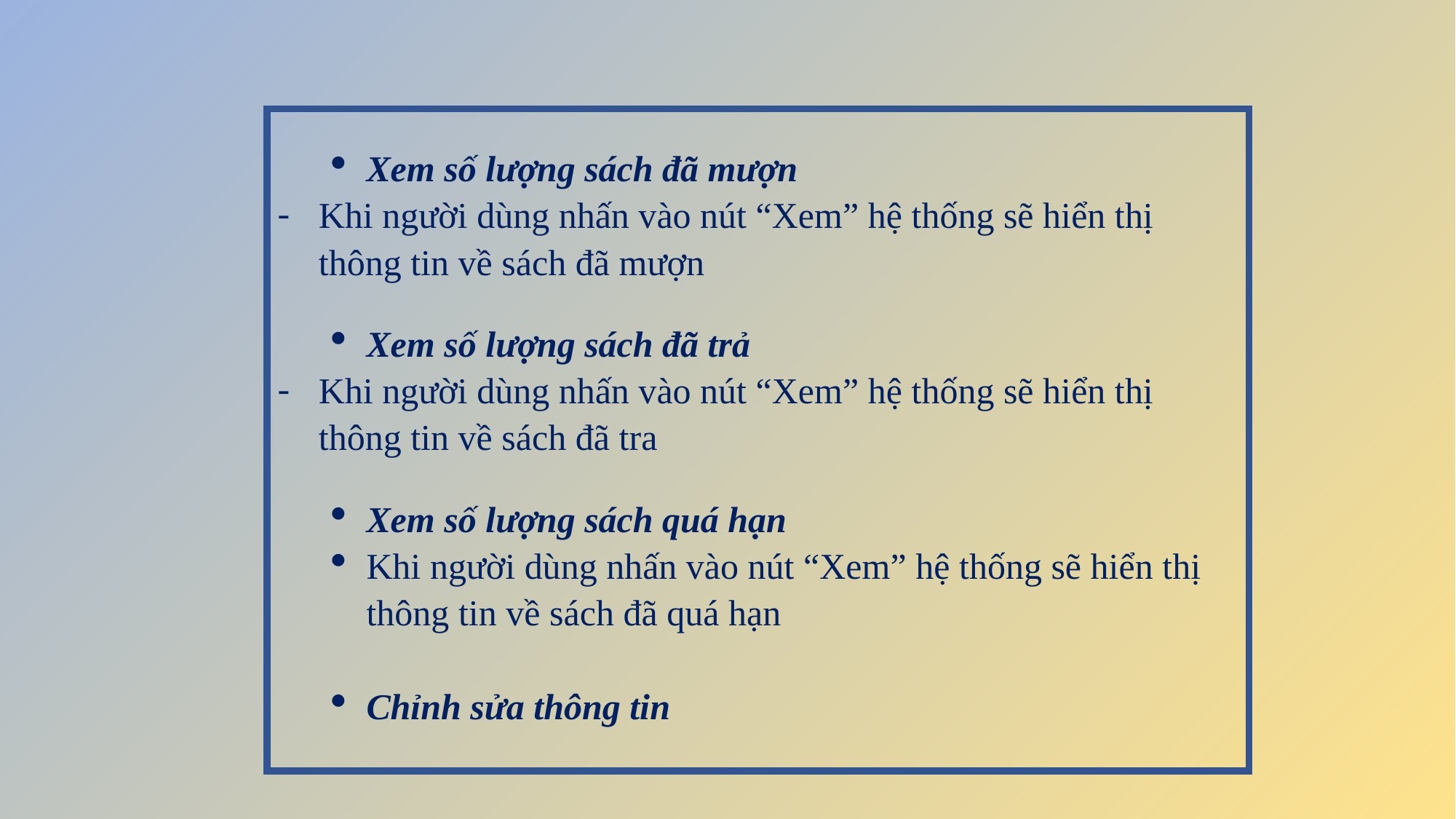

Xem số lượng sách đã mượn
Khi người dùng nhấn vào nút “Xem” hệ thống sẽ hiển thị thông tin về sách đã mượn

Xem số lượng sách đã trả
Khi người dùng nhấn vào nút “Xem” hệ thống sẽ hiển thị thông tin về sách đã tra

Xem số lượng sách quá hạn
Khi người dùng nhấn vào nút “Xem” hệ thống sẽ hiển thị thông tin về sách đã quá hạn

Chỉnh sửa thông tin